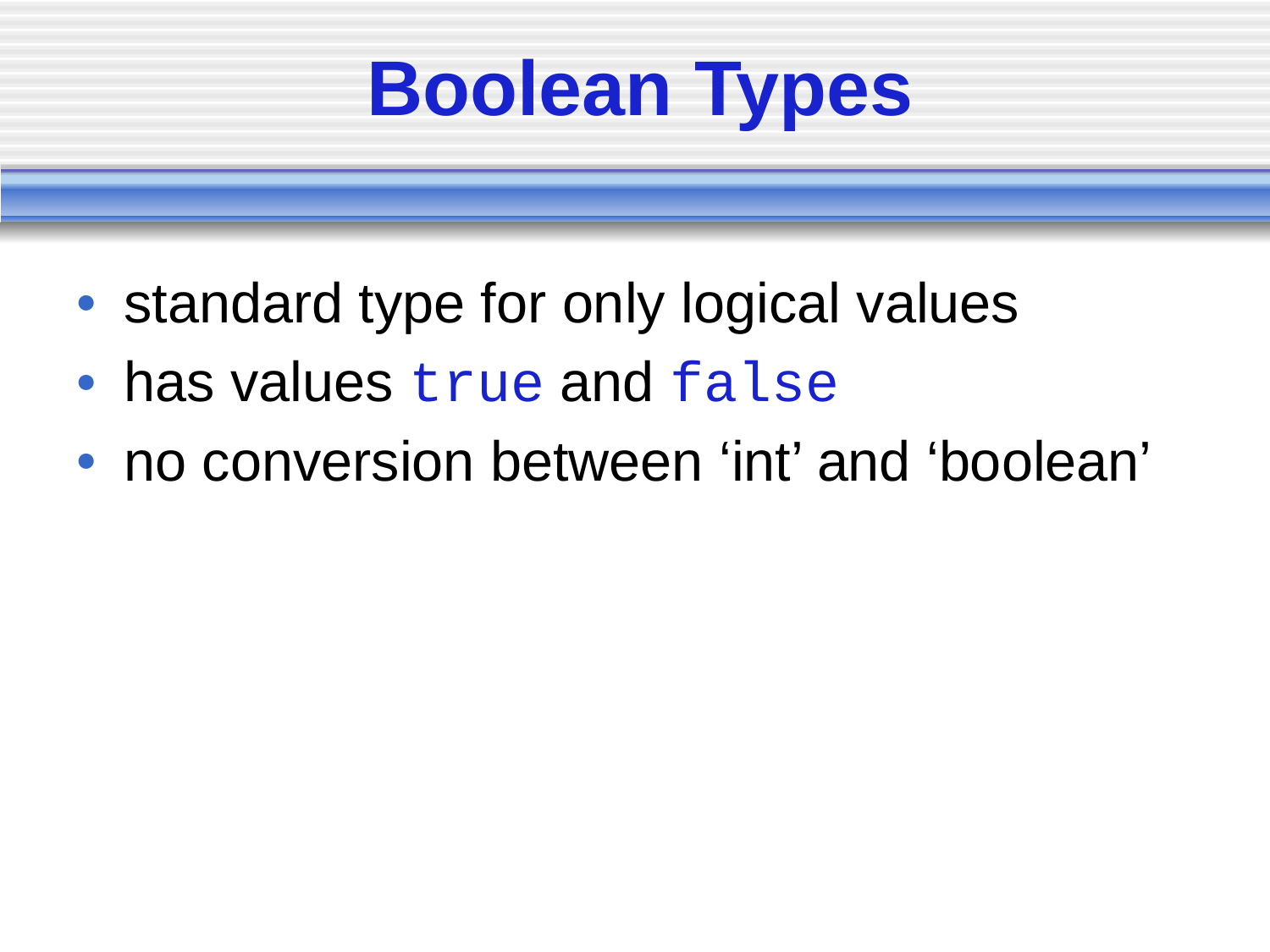

# Boolean Types
standard type for only logical values
has values true and false
no conversion between ‘int’ and ‘boolean’